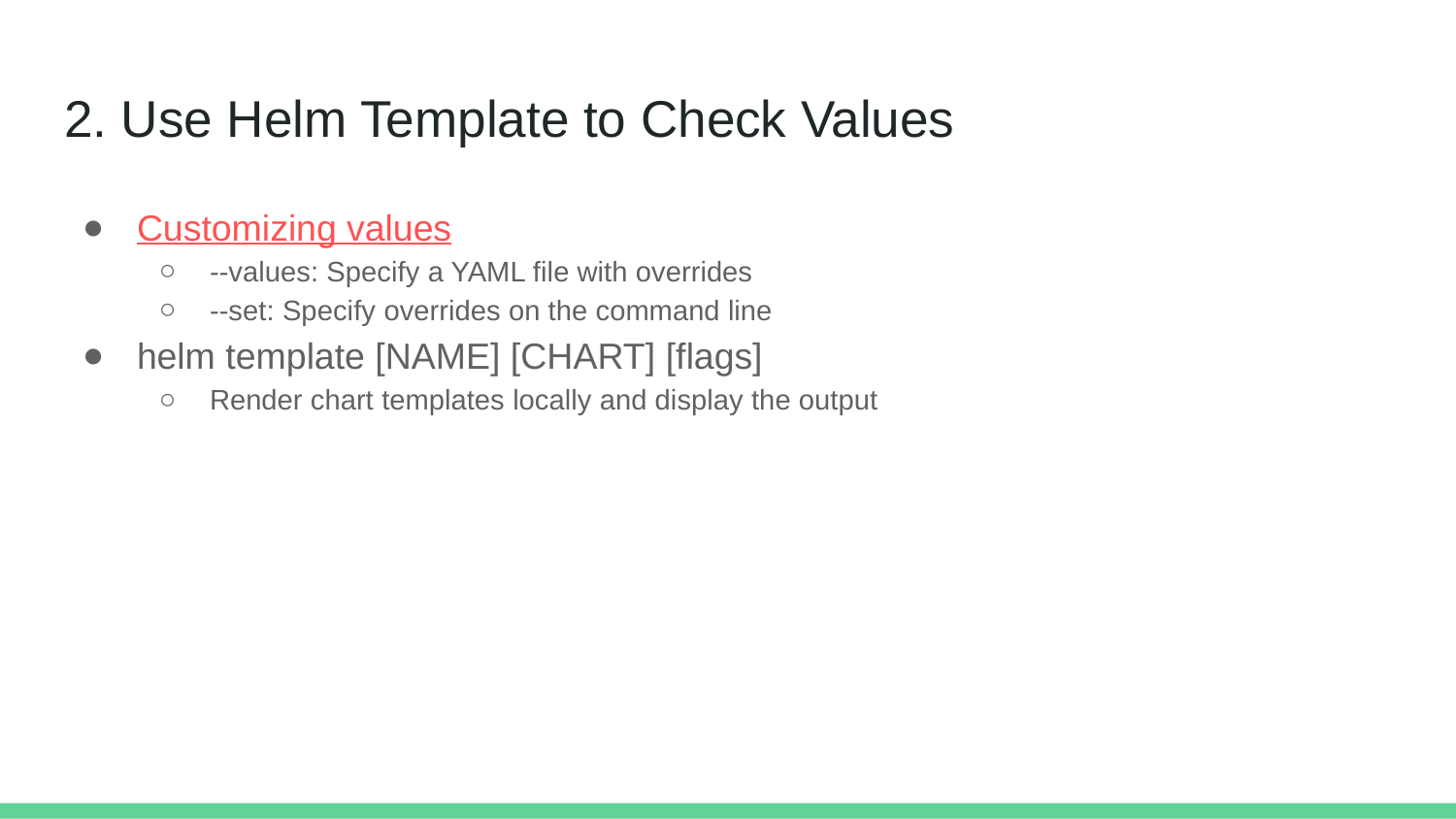

# 2. Use Helm Template to Check Values
Customizing values
--values: Specify a YAML file with overrides
--set: Specify overrides on the command line
helm template [NAME] [CHART] [flags]
Render chart templates locally and display the output